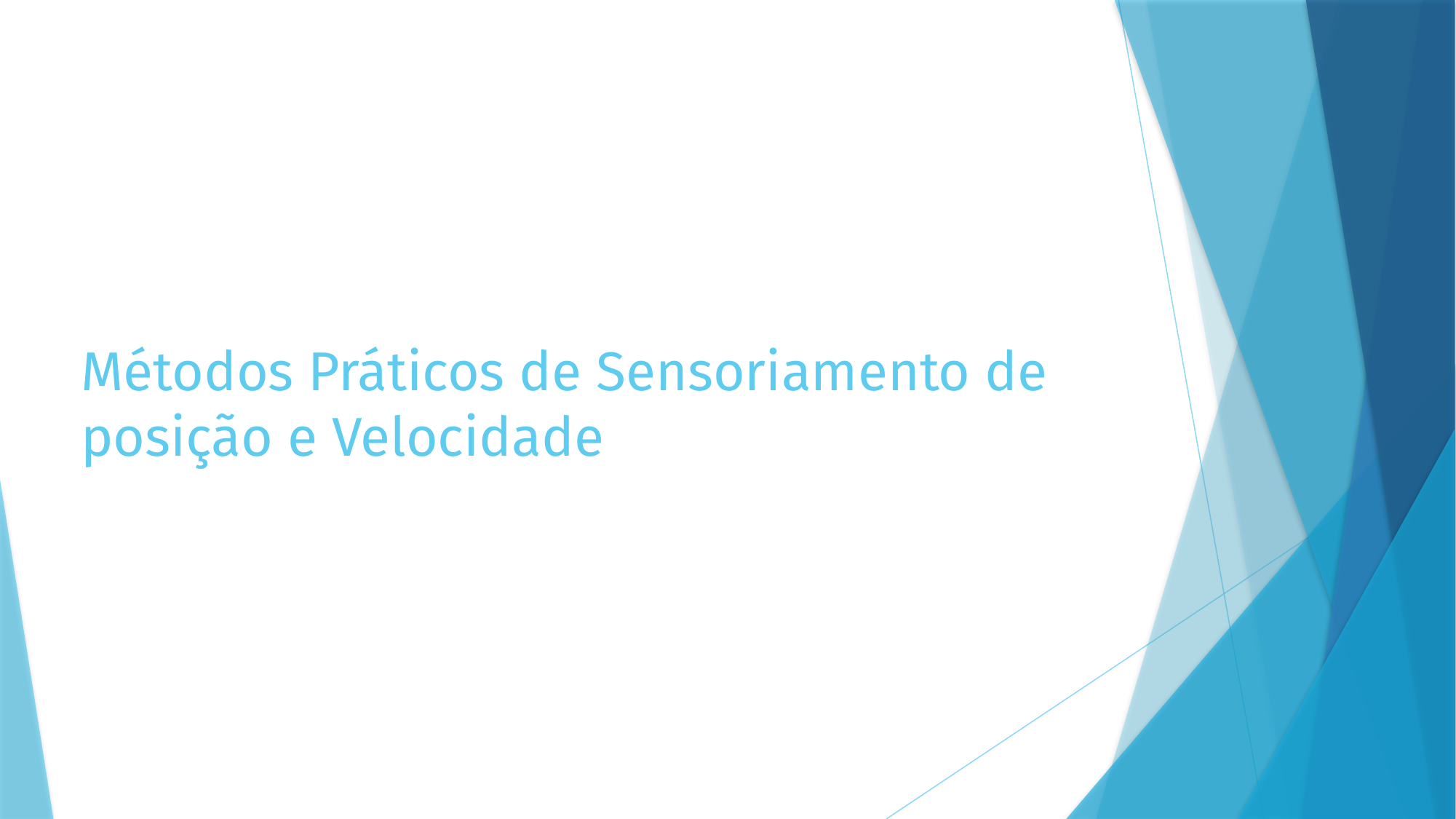

# Métodos Práticos de Sensoriamento de posição e Velocidade